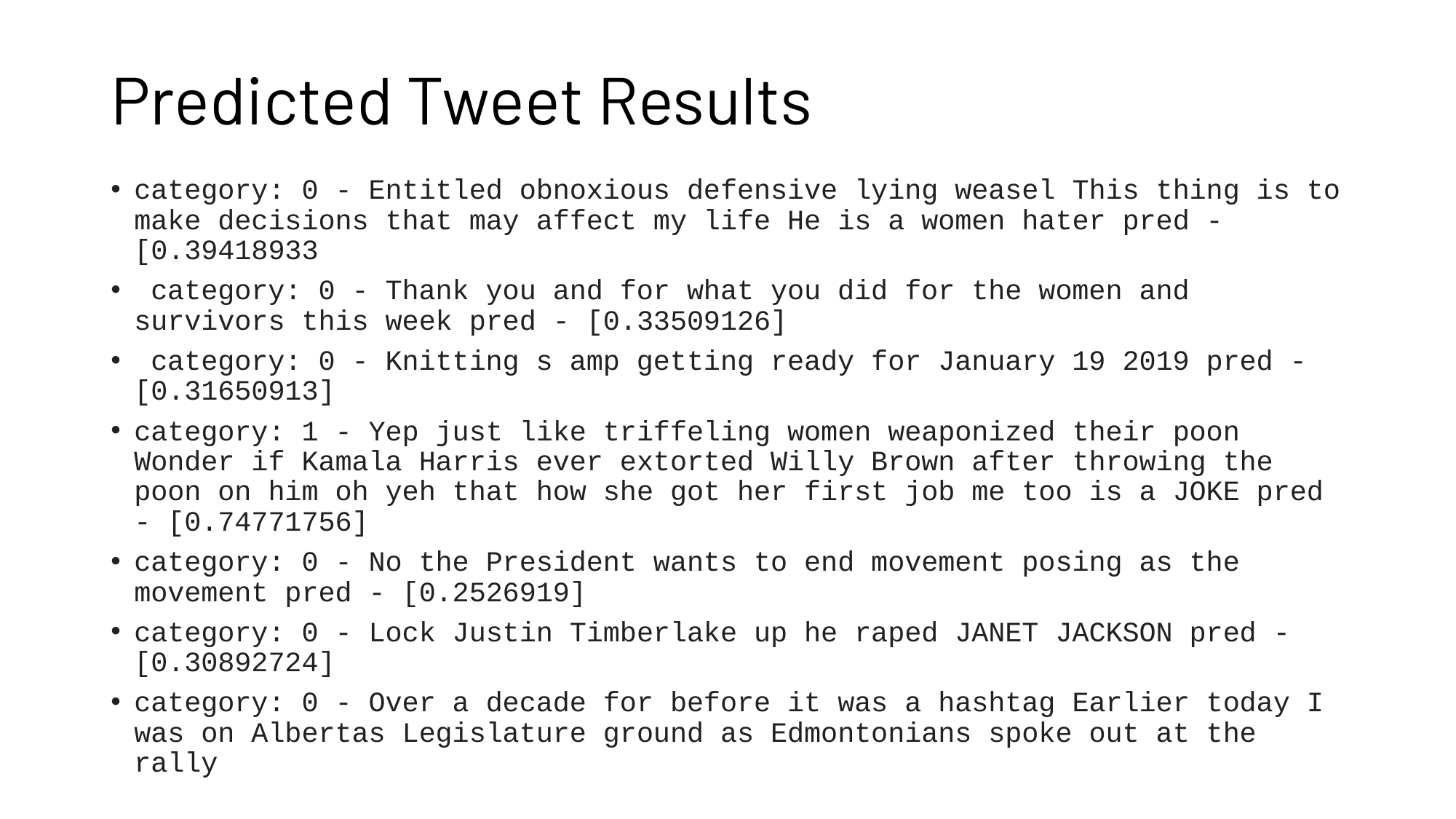

# Predicted Tweet Results
category: 0 - Entitled obnoxious defensive lying weasel This thing is to make decisions that may affect my life He is a women hater pred - [0.39418933
 category: 0 - Thank you and for what you did for the women and survivors this week pred - [0.33509126]
 category: 0 - Knitting s amp getting ready for January 19 2019 pred - [0.31650913]
category: 1 - Yep just like triffeling women weaponized their poon Wonder if Kamala Harris ever extorted Willy Brown after throwing the poon on him oh yeh that how she got her first job me too is a JOKE pred - [0.74771756]
category: 0 - No the President wants to end movement posing as the movement pred - [0.2526919]
category: 0 - Lock Justin Timberlake up he raped JANET JACKSON pred - [0.30892724]
category: 0 - Over a decade for before it was a hashtag Earlier today I was on Albertas Legislature ground as Edmontonians spoke out at the rally